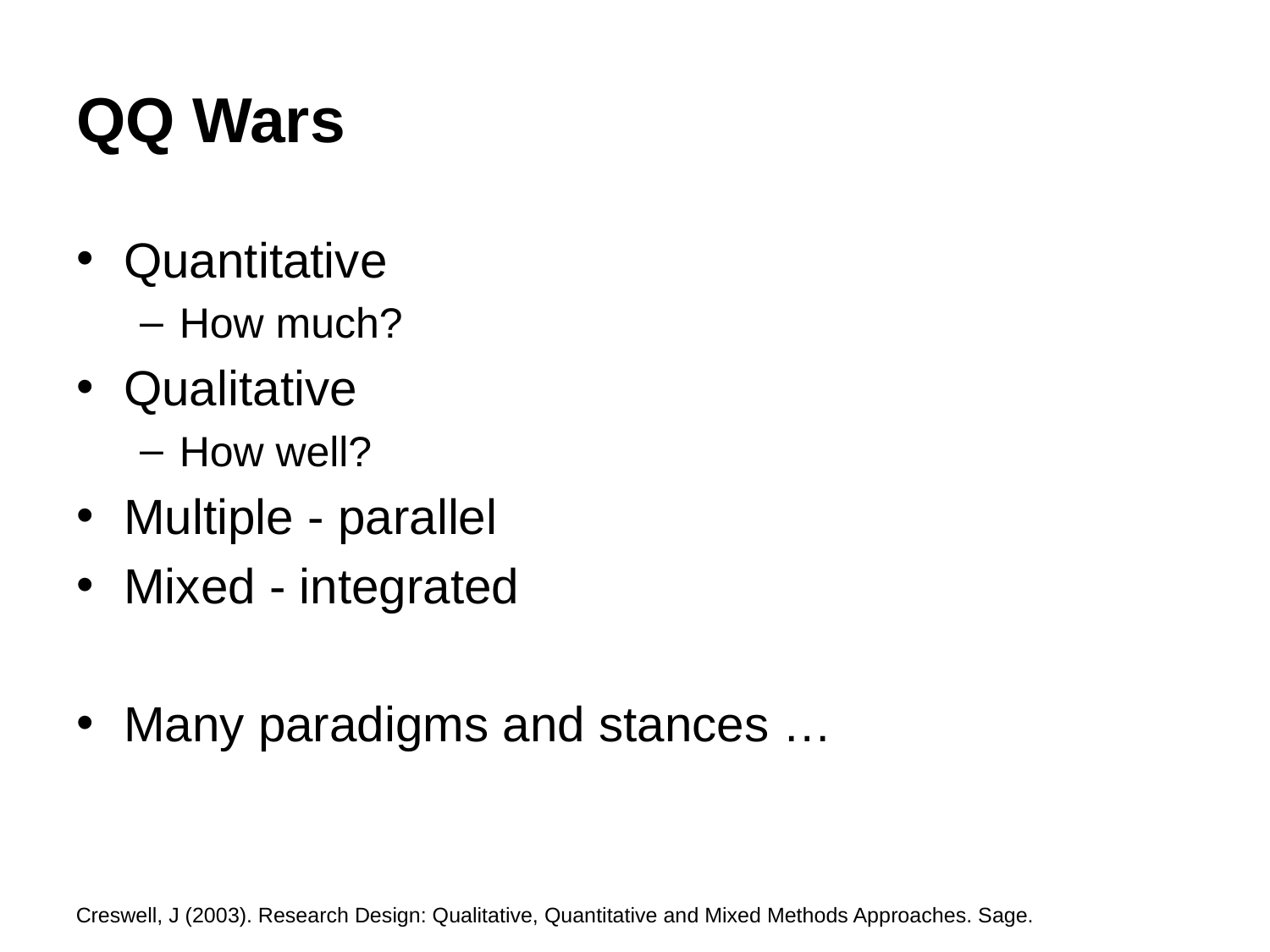

# QQ Wars
Quantitative
How much?
Qualitative
How well?
Multiple - parallel
Mixed - integrated

Many paradigms and stances …
Creswell, J (2003). Research Design: Qualitative, Quantitative and Mixed Methods Approaches. Sage.